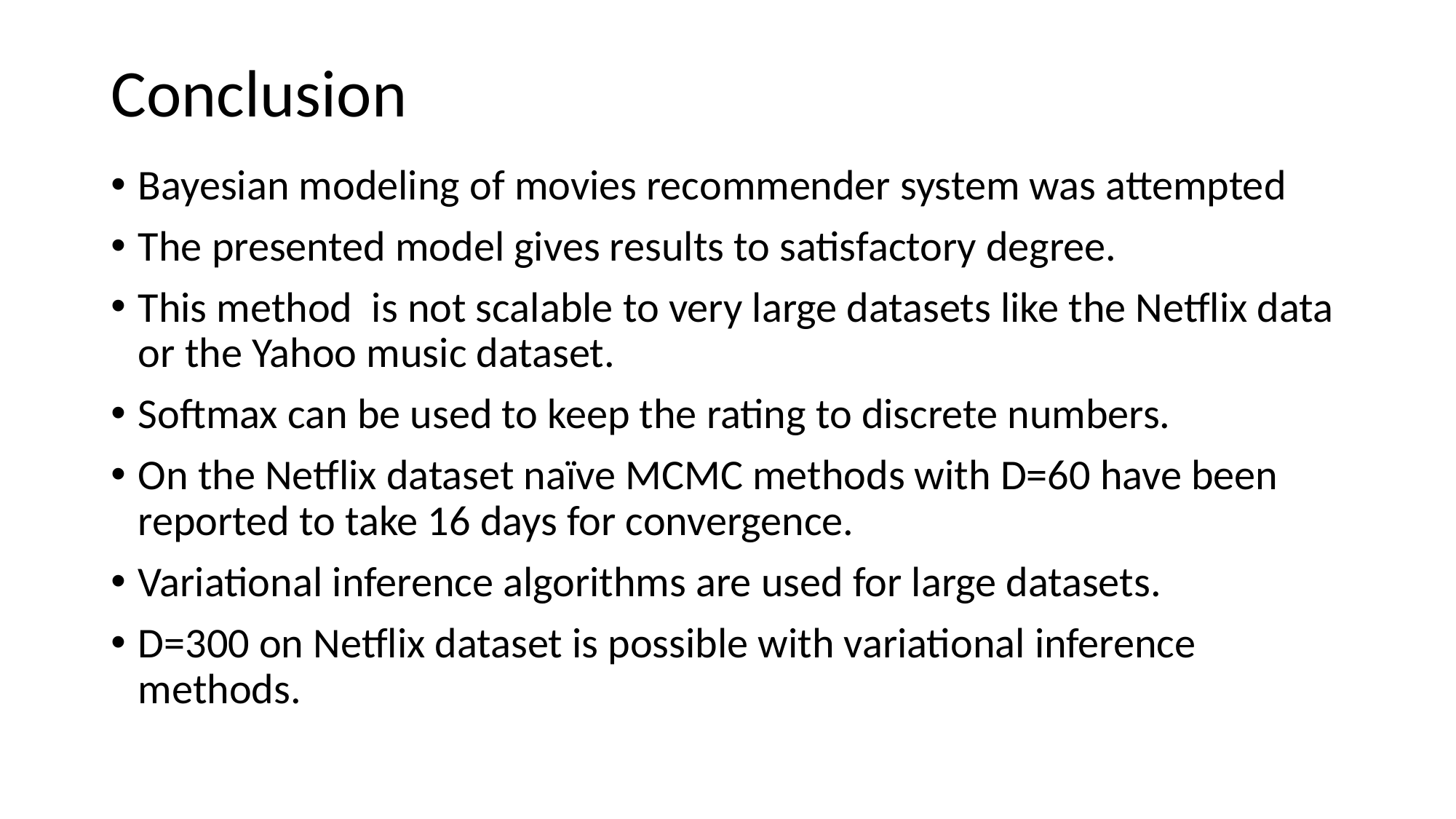

# Conclusion
Bayesian modeling of movies recommender system was attempted
The presented model gives results to satisfactory degree.
This method  is not scalable to very large datasets like the Netflix data or the Yahoo music dataset.
Softmax can be used to keep the rating to discrete numbers.
On the Netflix dataset naïve MCMC methods with D=60 have been reported to take 16 days for convergence.
Variational inference algorithms are used for large datasets.
D=300 on Netflix dataset is possible with variational inference methods.